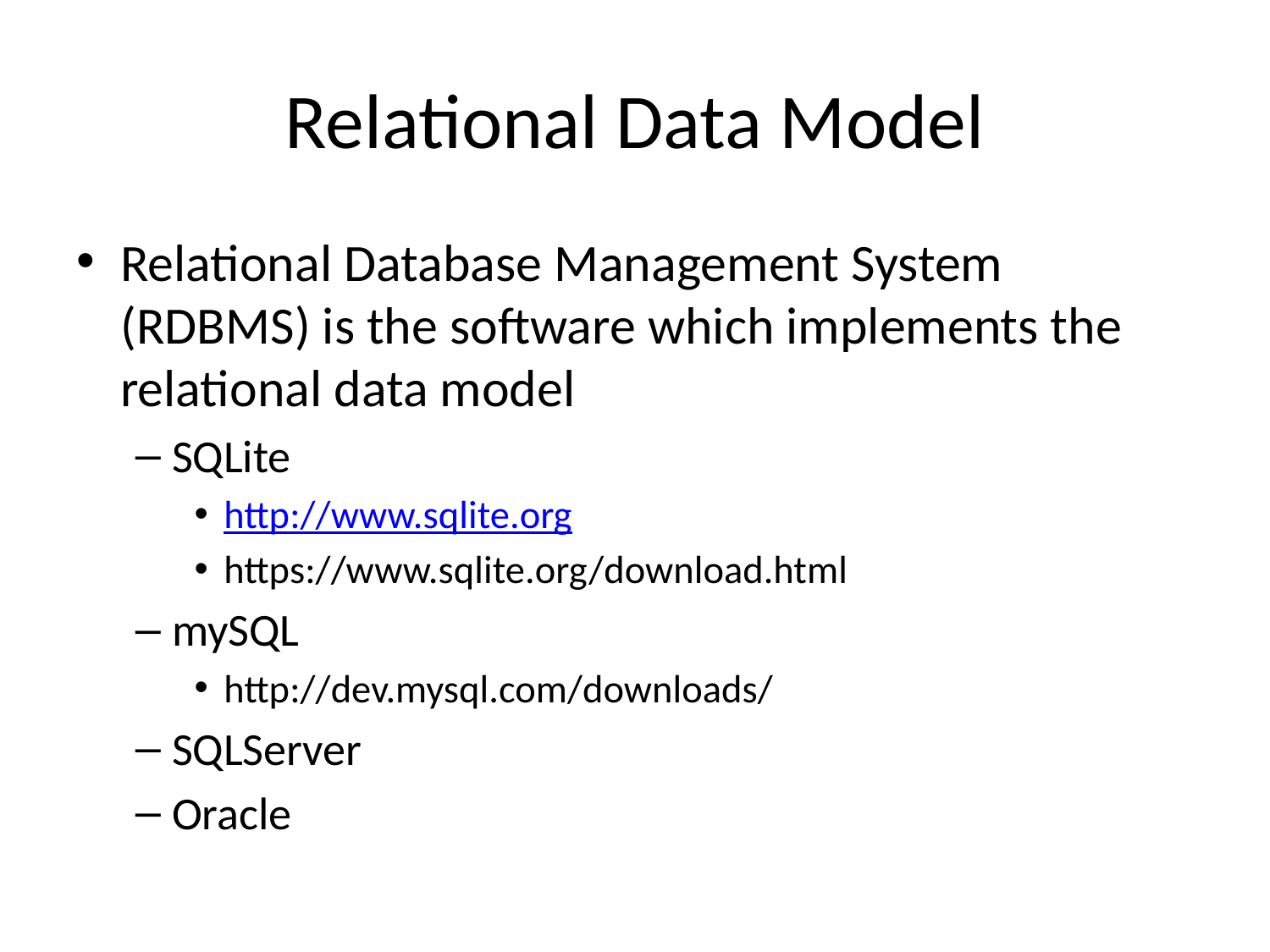

# Relational Data Model
Relational Database Management System (RDBMS) is the software which implements the relational data model
SQLite
http://www.sqlite.org
https://www.sqlite.org/download.html
mySQL
http://dev.mysql.com/downloads/
SQLServer
Oracle